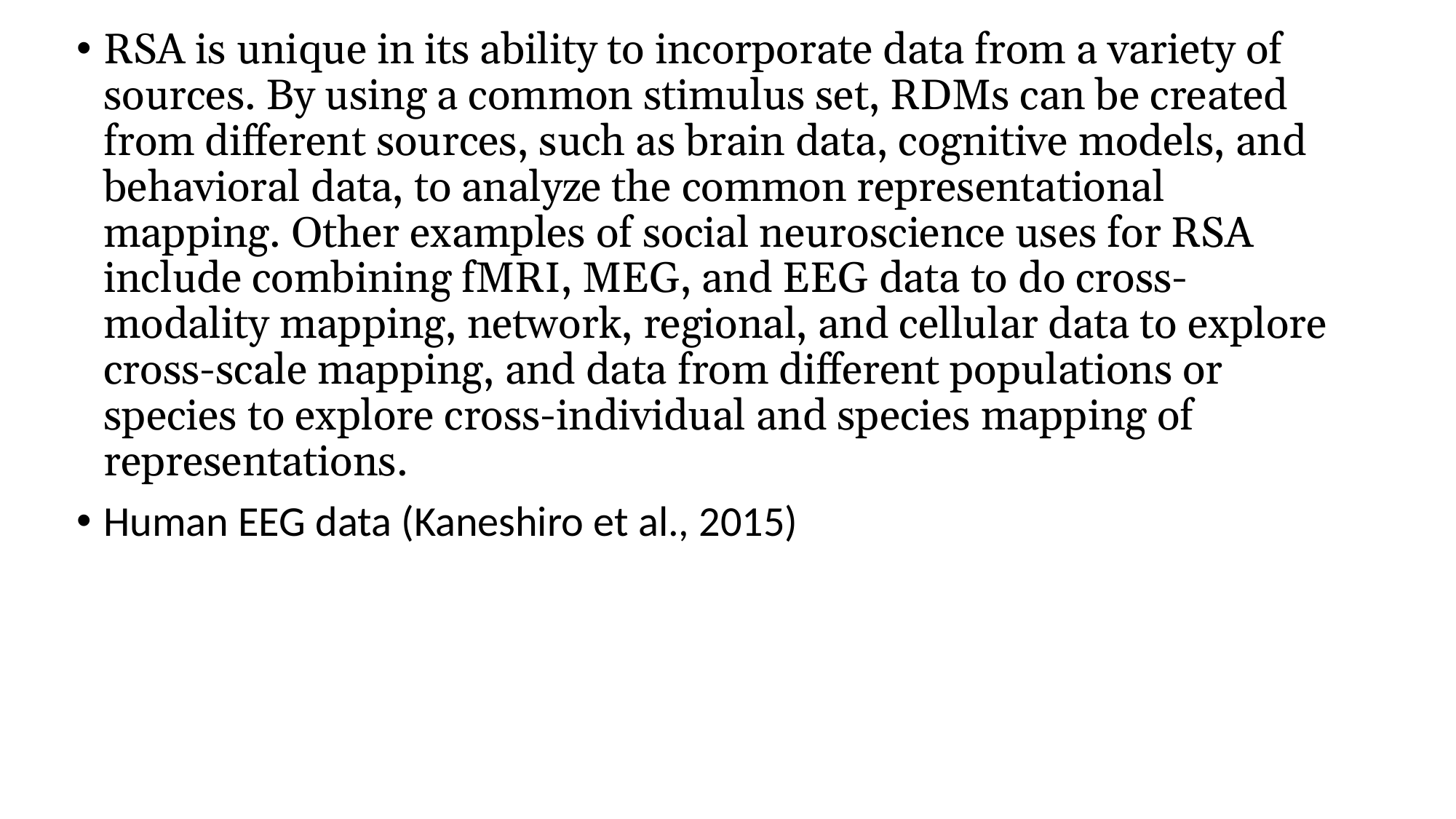

RSA is unique in its ability to incorporate data from a variety of sources. By using a common stimulus set, RDMs can be created from different sources, such as brain data, cognitive models, and behavioral data, to analyze the common representational mapping. Other examples of social neuroscience uses for RSA include combining fMRI, MEG, and EEG data to do cross-modality mapping, network, regional, and cellular data to explore cross-scale mapping, and data from different populations or species to explore cross-individual and species mapping of representations.
Human EEG data (Kaneshiro et al., 2015)